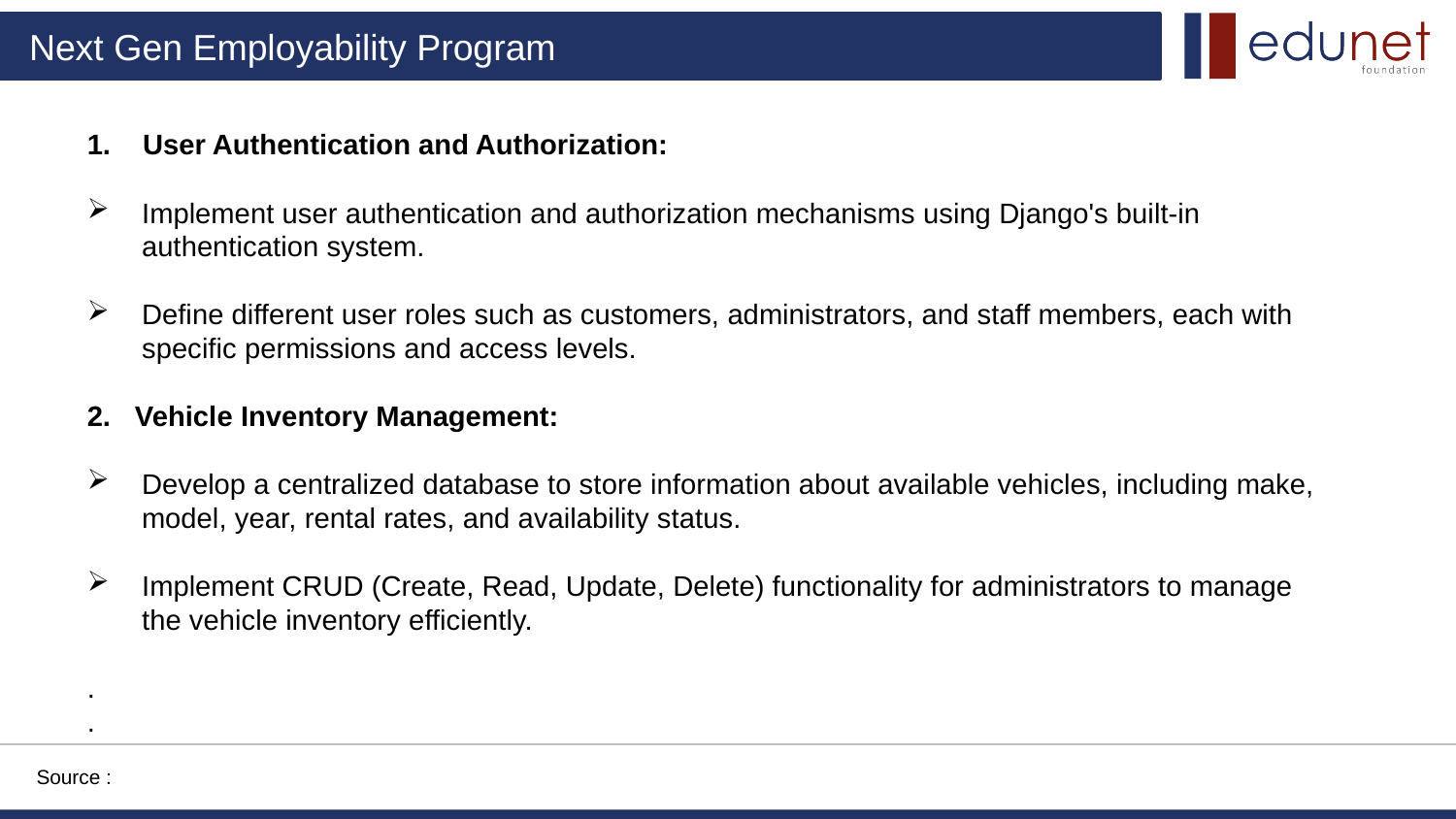

1.    User Authentication and Authorization:

Implement user authentication and authorization mechanisms using Django's built-in authentication system.

Define different user roles such as customers, administrators, and staff members, each with specific permissions and access levels.

2.   Vehicle Inventory Management:

Develop a centralized database to store information about available vehicles, including make, model, year, rental rates, and availability status.

Implement CRUD (Create, Read, Update, Delete) functionality for administrators to manage the vehicle inventory efficiently.

.
.

Source :